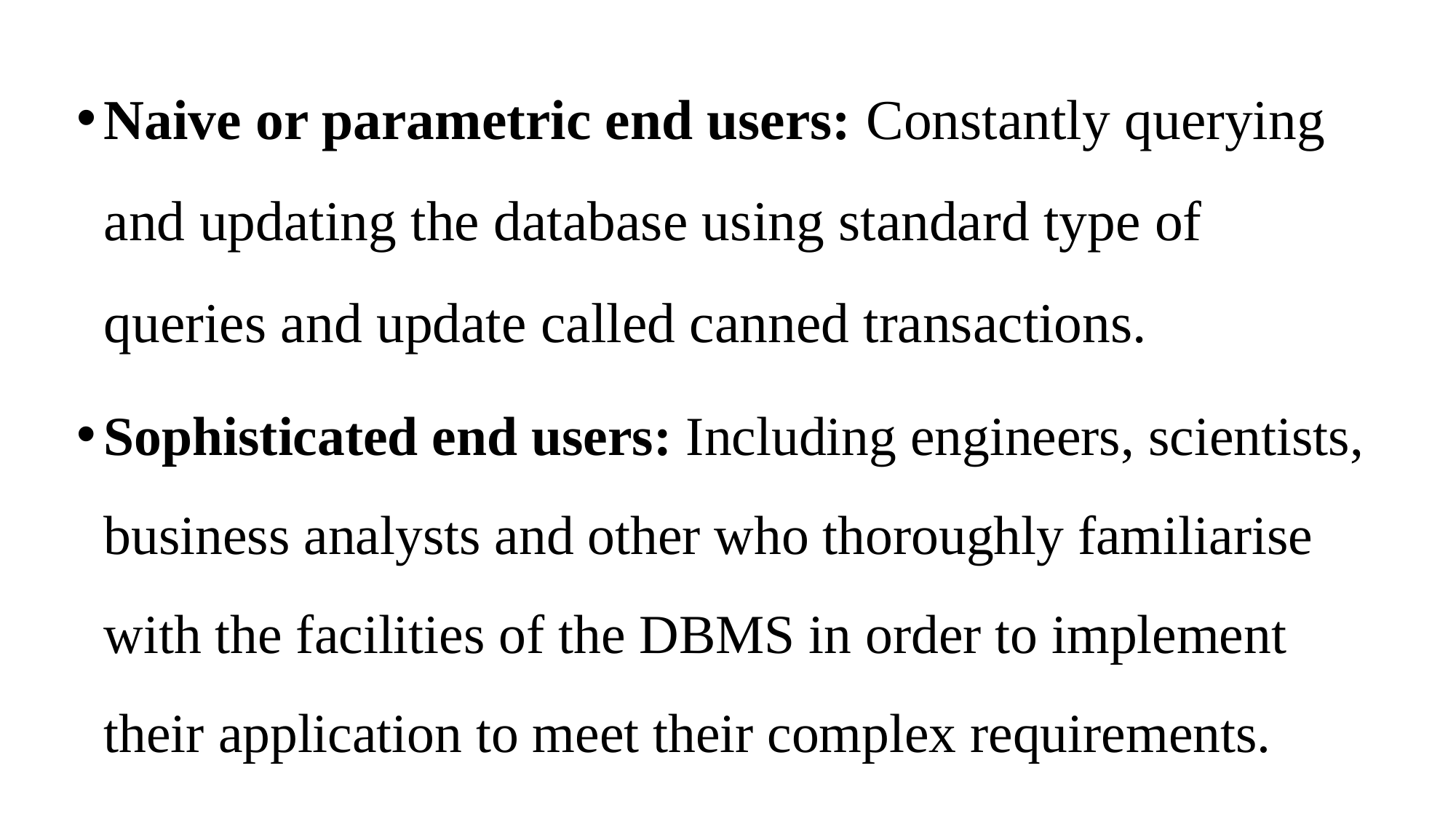

Naive or parametric end users: Constantly querying and updating the database using standard type of queries and update called canned transactions.
Sophisticated end users: Including engineers, scientists, business analysts and other who thoroughly familiarise with the facilities of the DBMS in order to implement their application to meet their complex requirements.